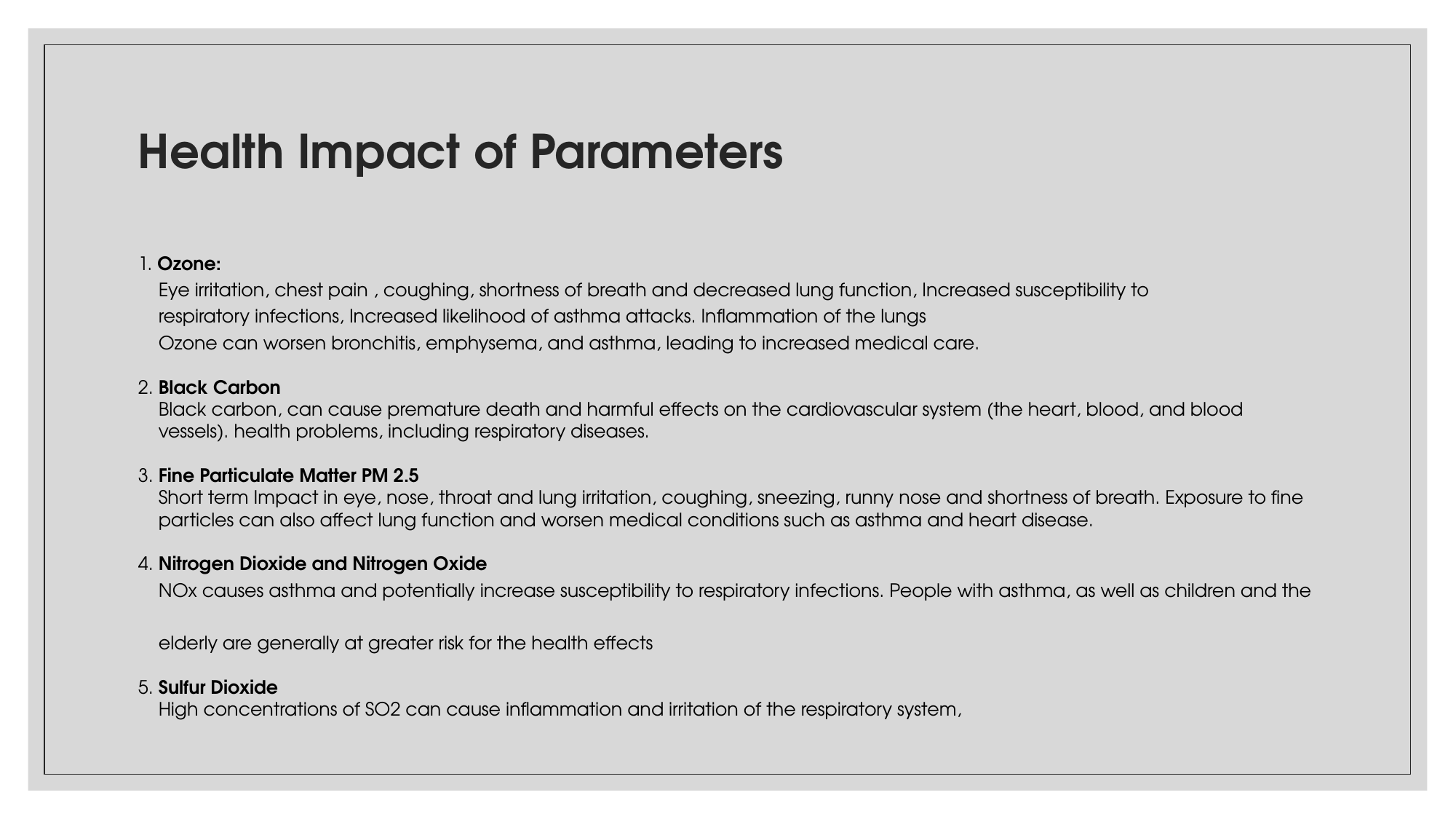

# Health Impact of Parameters

1. Ozone:
    Eye irritation, chest pain , coughing, shortness of breath and decreased lung function, Increased susceptibility to
    respiratory infections, Increased likelihood of asthma attacks. Inflammation of the lungs
    Ozone can worsen bronchitis, emphysema, and asthma, leading to increased medical care.

2. Black Carbon
    Black carbon, can cause premature death and harmful effects on the cardiovascular system (the heart, blood, and blood
    vessels). health problems, including respiratory diseases.

3. Fine Particulate Matter PM 2.5
    Short term Impact in eye, nose, throat and lung irritation, coughing, sneezing, runny nose and shortness of breath. Exposure to fine
    particles can also affect lung function and worsen medical conditions such as asthma and heart disease.

4. Nitrogen Dioxide and Nitrogen Oxide
    NOx causes asthma and potentially increase susceptibility to respiratory infections. People with asthma, as well as children and the
    elderly are generally at greater risk for the health effects

5. Sulfur Dioxide
    High concentrations of SO2 can cause inflammation and irritation of the respiratory system,